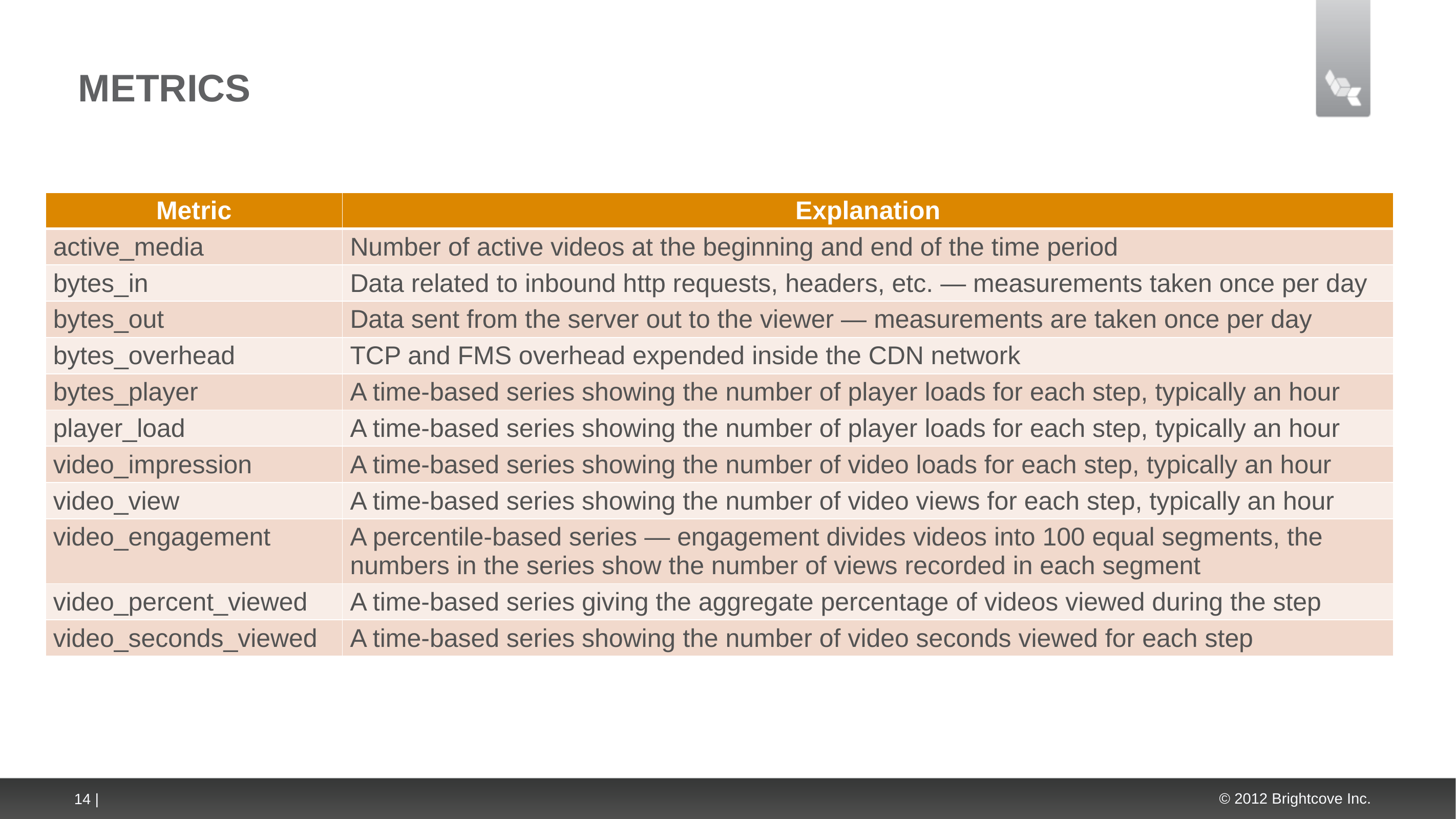

# Metrics
| Metric | Explanation |
| --- | --- |
| active\_media | Number of active videos at the beginning and end of the time period |
| bytes\_in | Data related to inbound http requests, headers, etc. — measurements taken once per day |
| bytes\_out | Data sent from the server out to the viewer — measurements are taken once per day |
| bytes\_overhead | TCP and FMS overhead expended inside the CDN network |
| bytes\_player | A time-based series showing the number of player loads for each step, typically an hour |
| player\_load | A time-based series showing the number of player loads for each step, typically an hour |
| video\_impression | A time-based series showing the number of video loads for each step, typically an hour |
| video\_view | A time-based series showing the number of video views for each step, typically an hour |
| video\_engagement | A percentile-based series — engagement divides videos into 100 equal segments, the numbers in the series show the number of views recorded in each segment |
| video\_percent\_viewed | A time-based series giving the aggregate percentage of videos viewed during the step |
| video\_seconds\_viewed | A time-based series showing the number of video seconds viewed for each step |
14 |